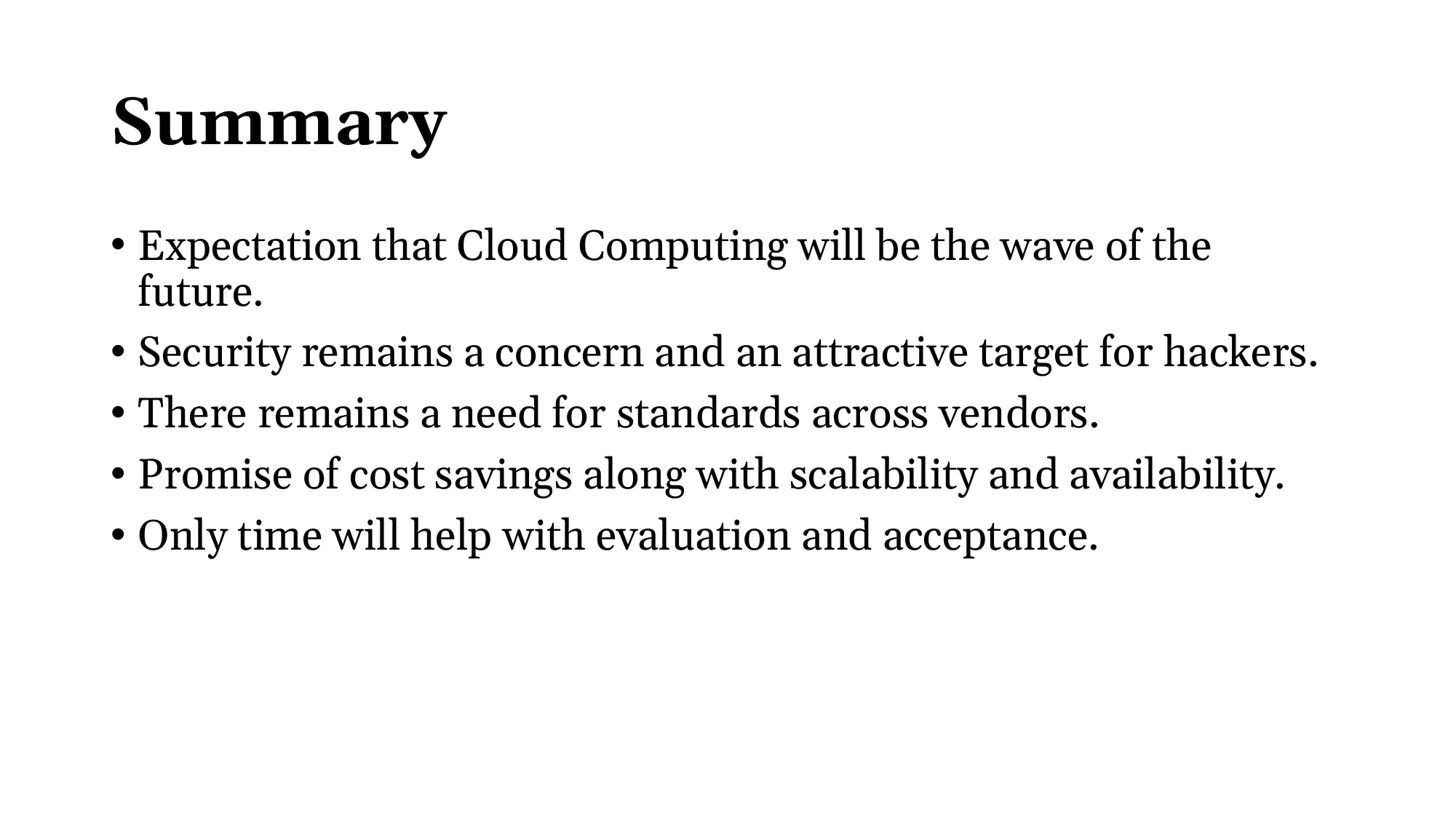

# Summary
Expectation that Cloud Computing will be the wave of the future.
Security remains a concern and an attractive target for hackers.
There remains a need for standards across vendors.
Promise of cost savings along with scalability and availability.
Only time will help with evaluation and acceptance.